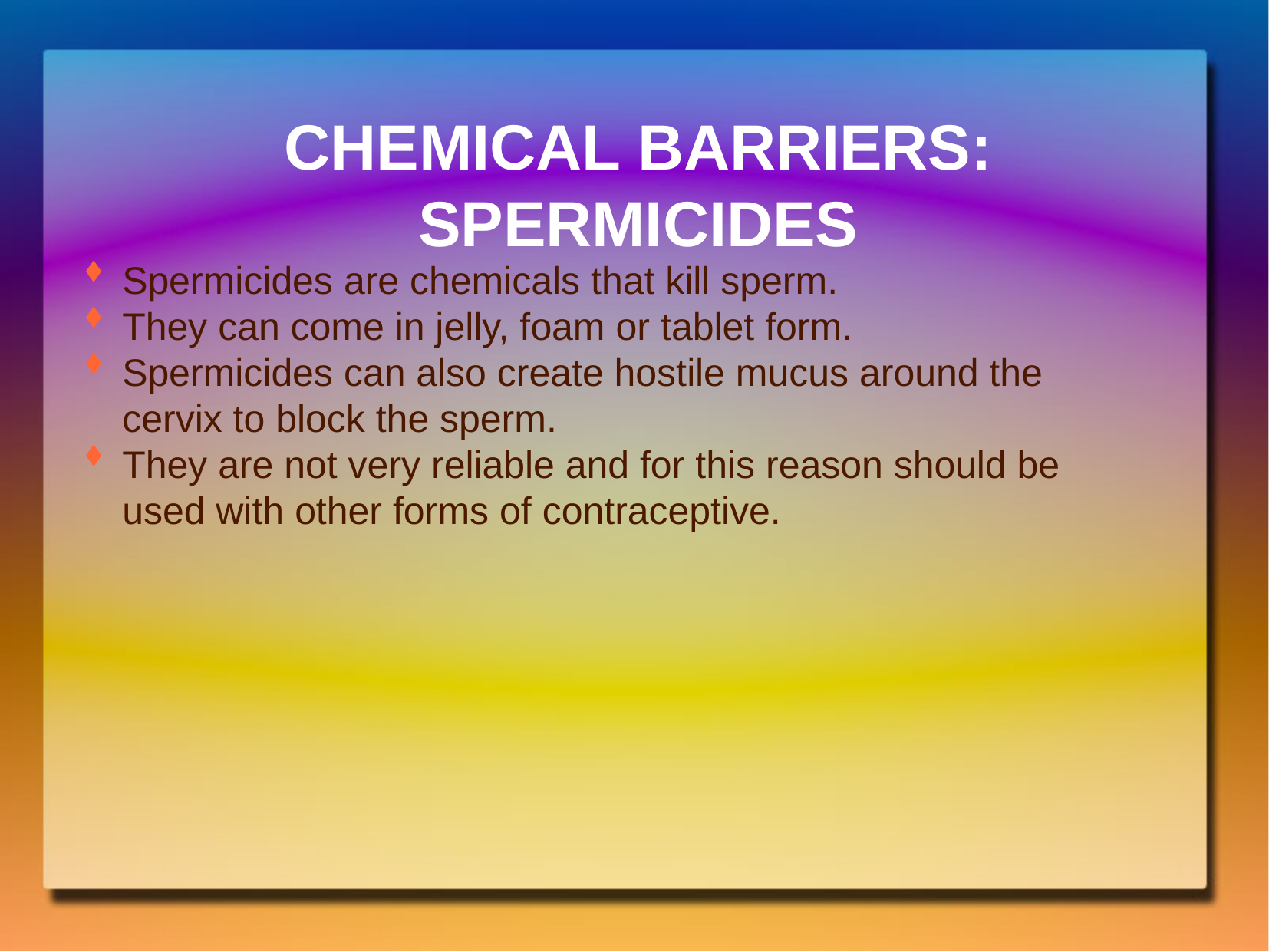

CHEMICAL BARRIERS:
SPERMICIDES
Spermicides are chemicals that kill sperm.
They can come in jelly, foam or tablet form.
Spermicides can also create hostile mucus around the cervix to block the sperm.
They are not very reliable and for this reason should be used with other forms of contraceptive.